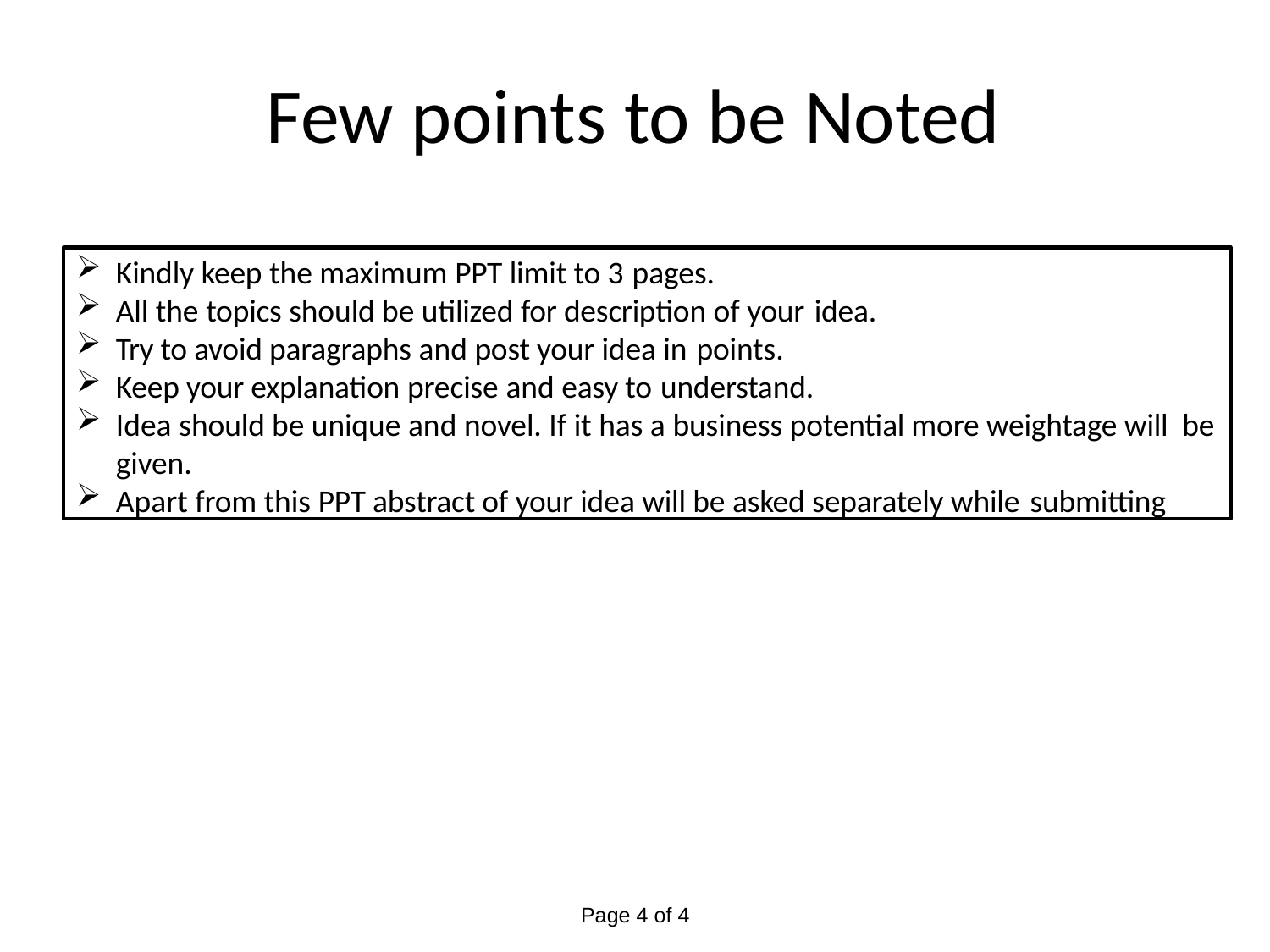

Few points to be Noted
Kindly keep the maximum PPT limit to 3 pages.
All the topics should be utilized for description of your idea.
Try to avoid paragraphs and post your idea in points.
Keep your explanation precise and easy to understand.
Idea should be unique and novel. If it has a business potential more weightage will  be given.
Apart from this PPT abstract of your idea will be asked separately while submitting
Page 4 of 4